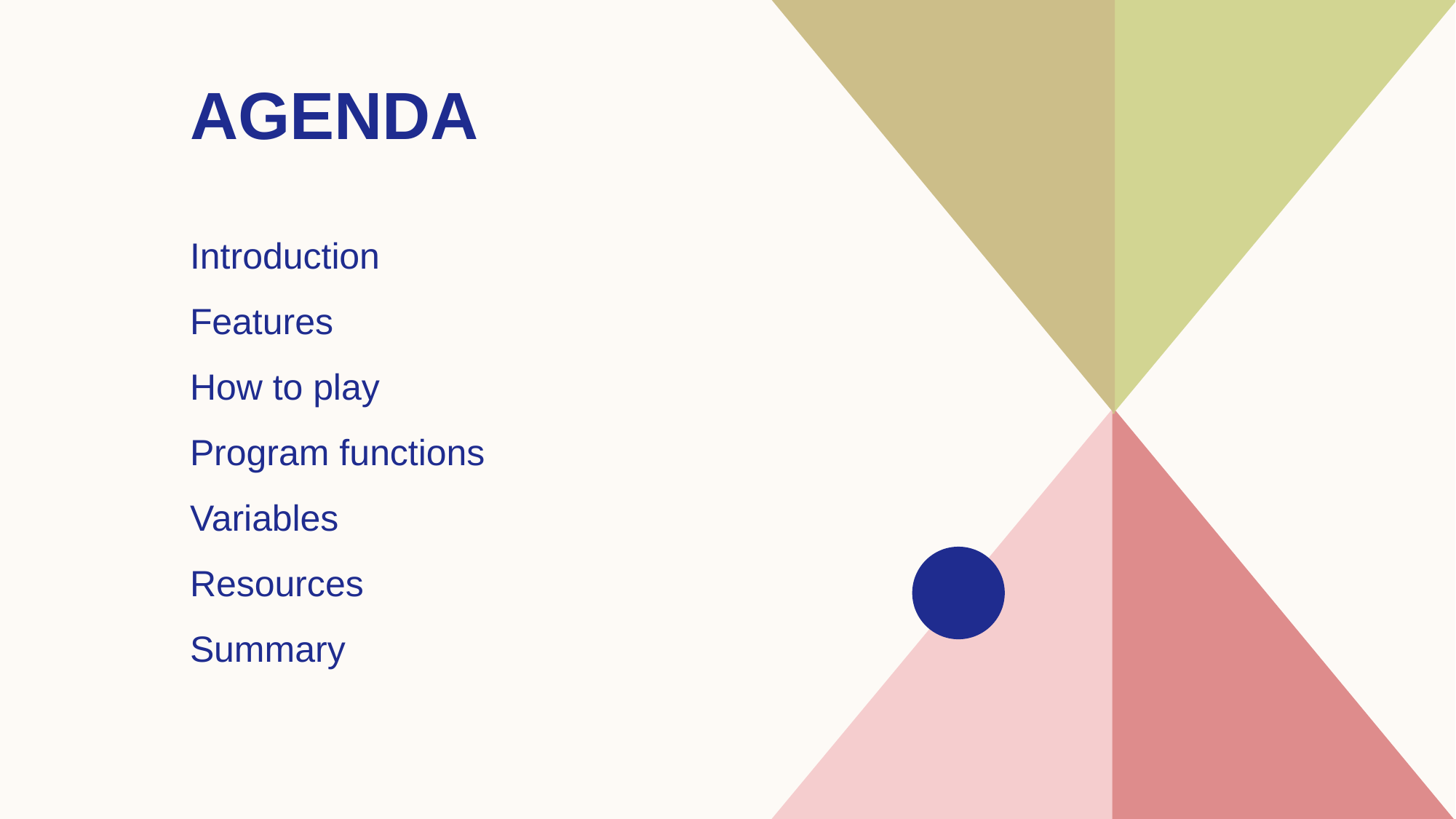

# AGENDA
Introduction
Features
How to play
Program functions
Variables
Resources
Summary